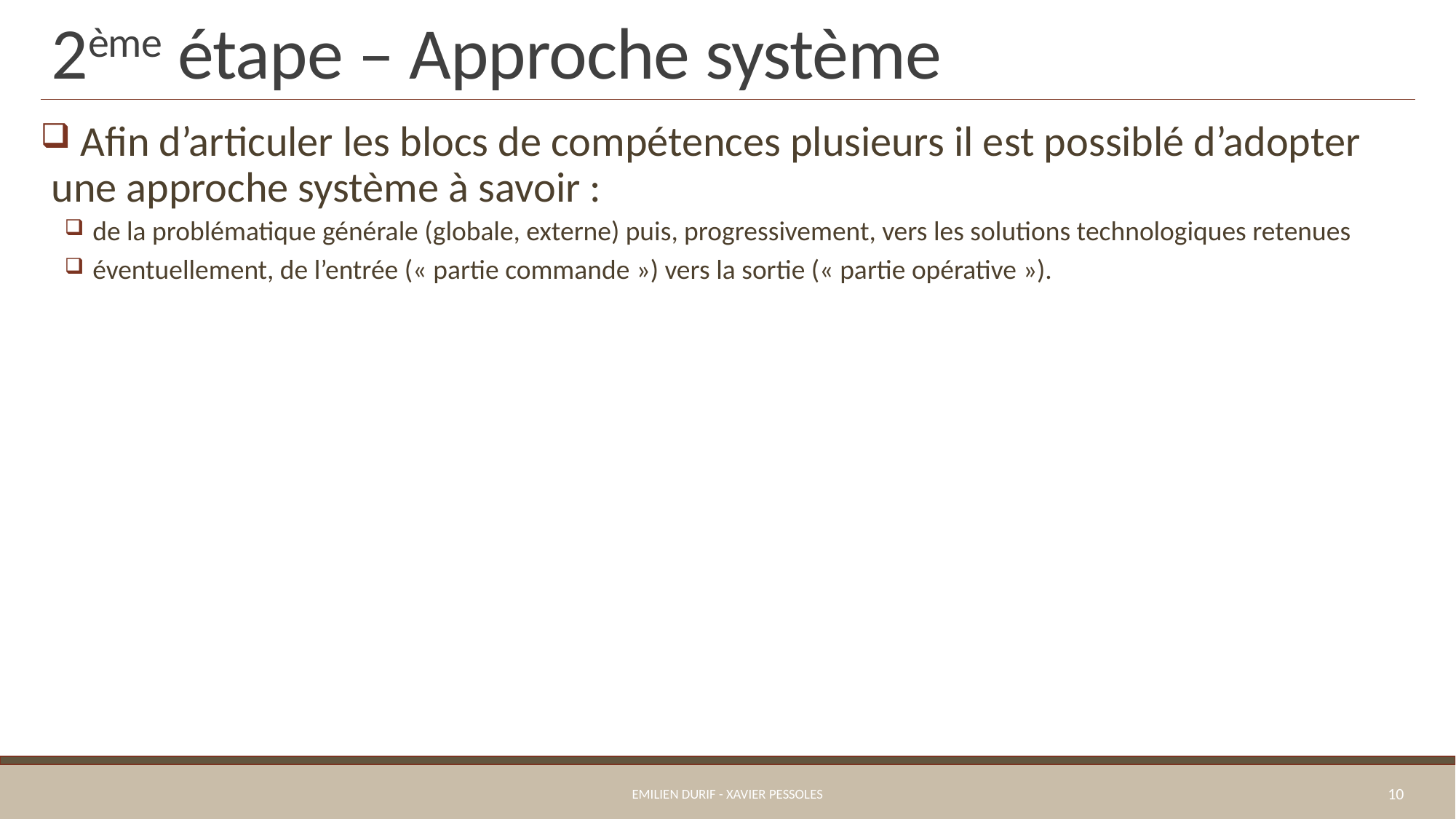

# 2ème étape – Approche système
 Afin d’articuler les blocs de compétences plusieurs il est possiblé d’adopter une approche système à savoir :
 de la problématique générale (globale, externe) puis, progressivement, vers les solutions technologiques retenues
 éventuellement, de l’entrée (« partie commande ») vers la sortie (« partie opérative »).
Emilien Durif - Xavier Pessoles
10